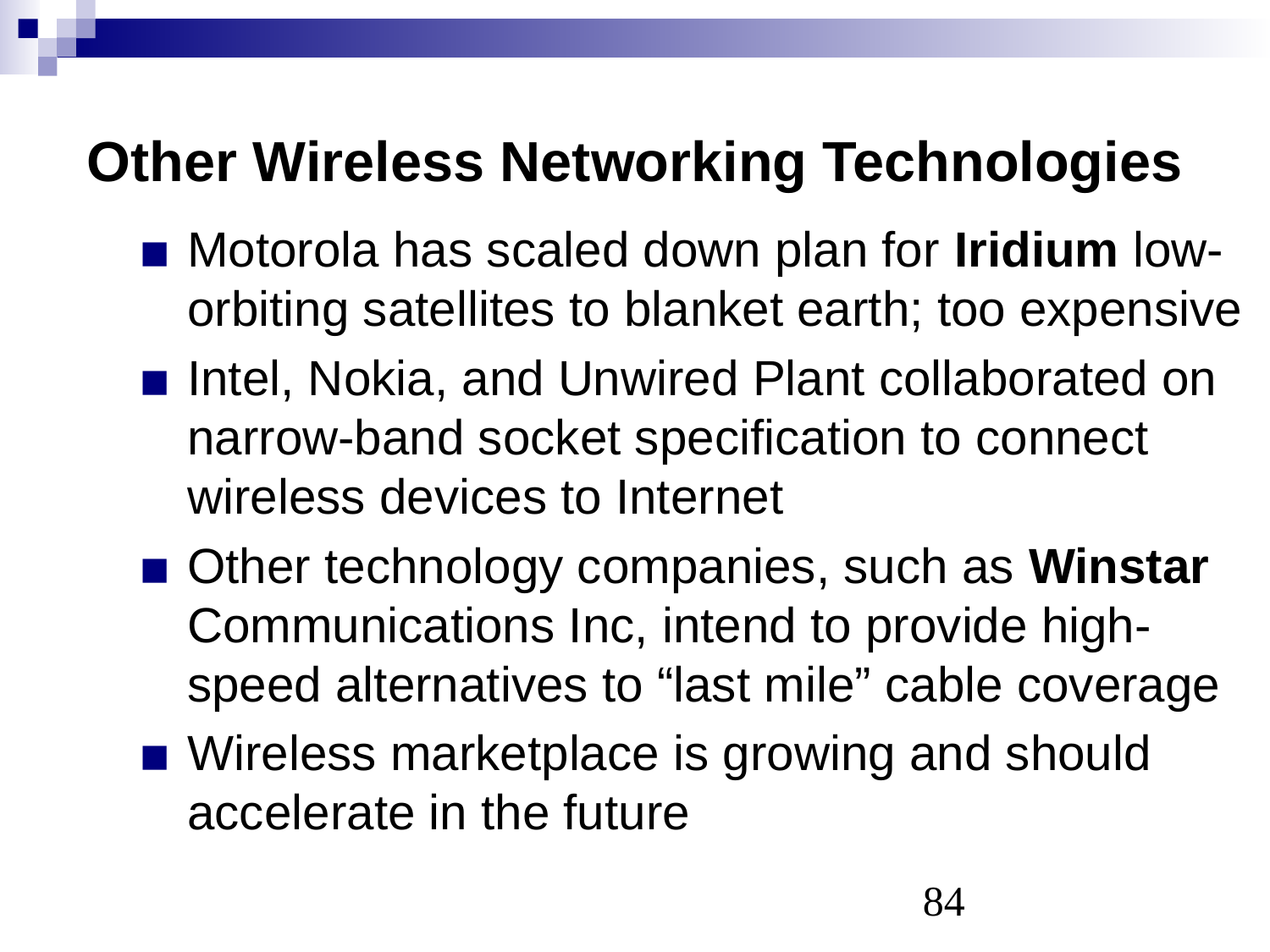

# Other Wireless Networking Technologies
Motorola has scaled down plan for Iridium low-orbiting satellites to blanket earth; too expensive
Intel, Nokia, and Unwired Plant collaborated on narrow-band socket specification to connect wireless devices to Internet
Other technology companies, such as Winstar Communications Inc, intend to provide high-speed alternatives to “last mile” cable coverage
Wireless marketplace is growing and should accelerate in the future
84